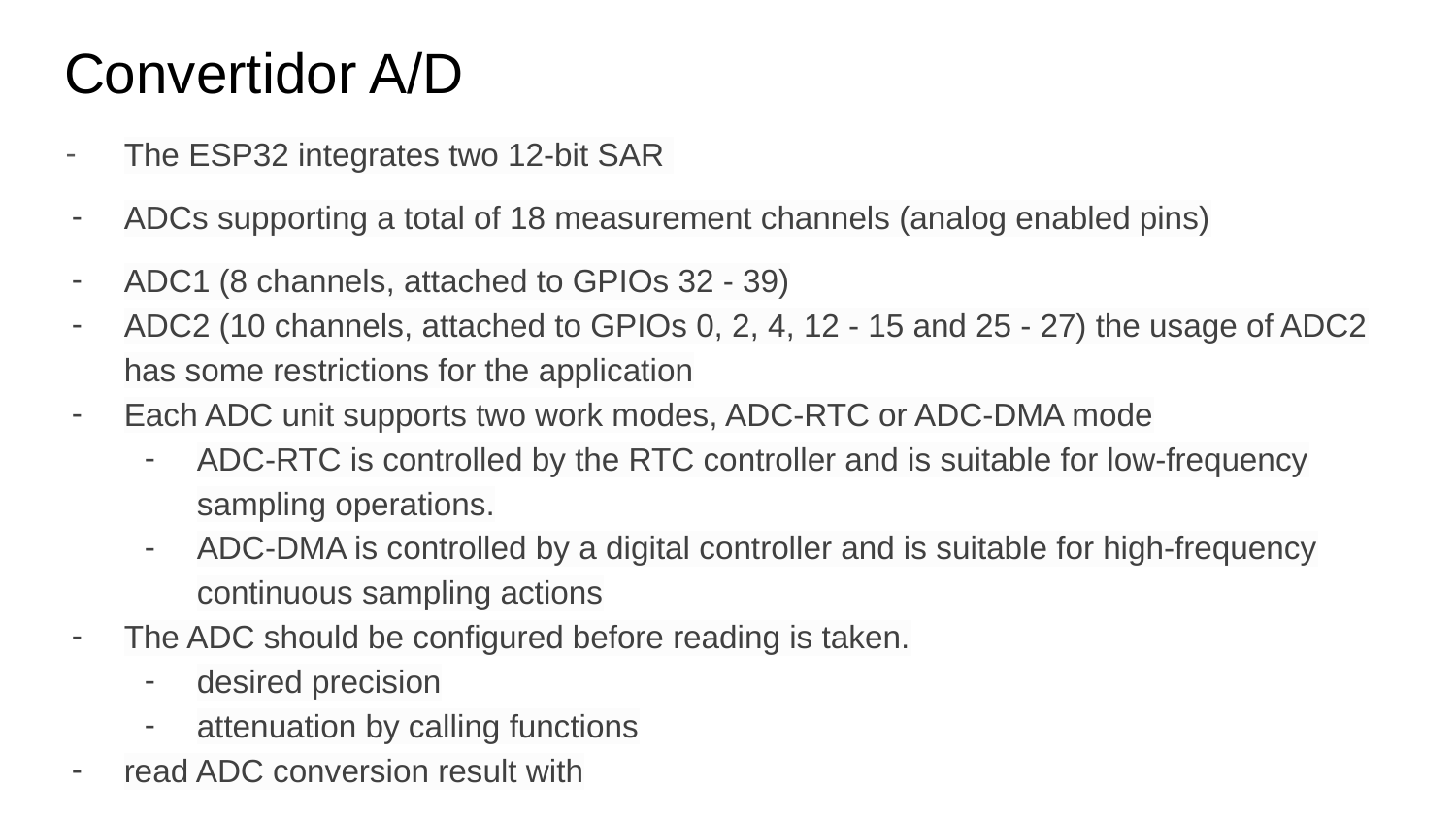

# Convertidor A/D
The ESP32 integrates two 12-bit SAR
ADCs supporting a total of 18 measurement channels (analog enabled pins)
ADC1 (8 channels, attached to GPIOs 32 - 39)
ADC2 (10 channels, attached to GPIOs 0, 2, 4, 12 - 15 and 25 - 27) the usage of ADC2 has some restrictions for the application
Each ADC unit supports two work modes, ADC-RTC or ADC-DMA mode
ADC-RTC is controlled by the RTC controller and is suitable for low-frequency sampling operations.
ADC-DMA is controlled by a digital controller and is suitable for high-frequency continuous sampling actions
The ADC should be configured before reading is taken.
desired precision
attenuation by calling functions
read ADC conversion result with